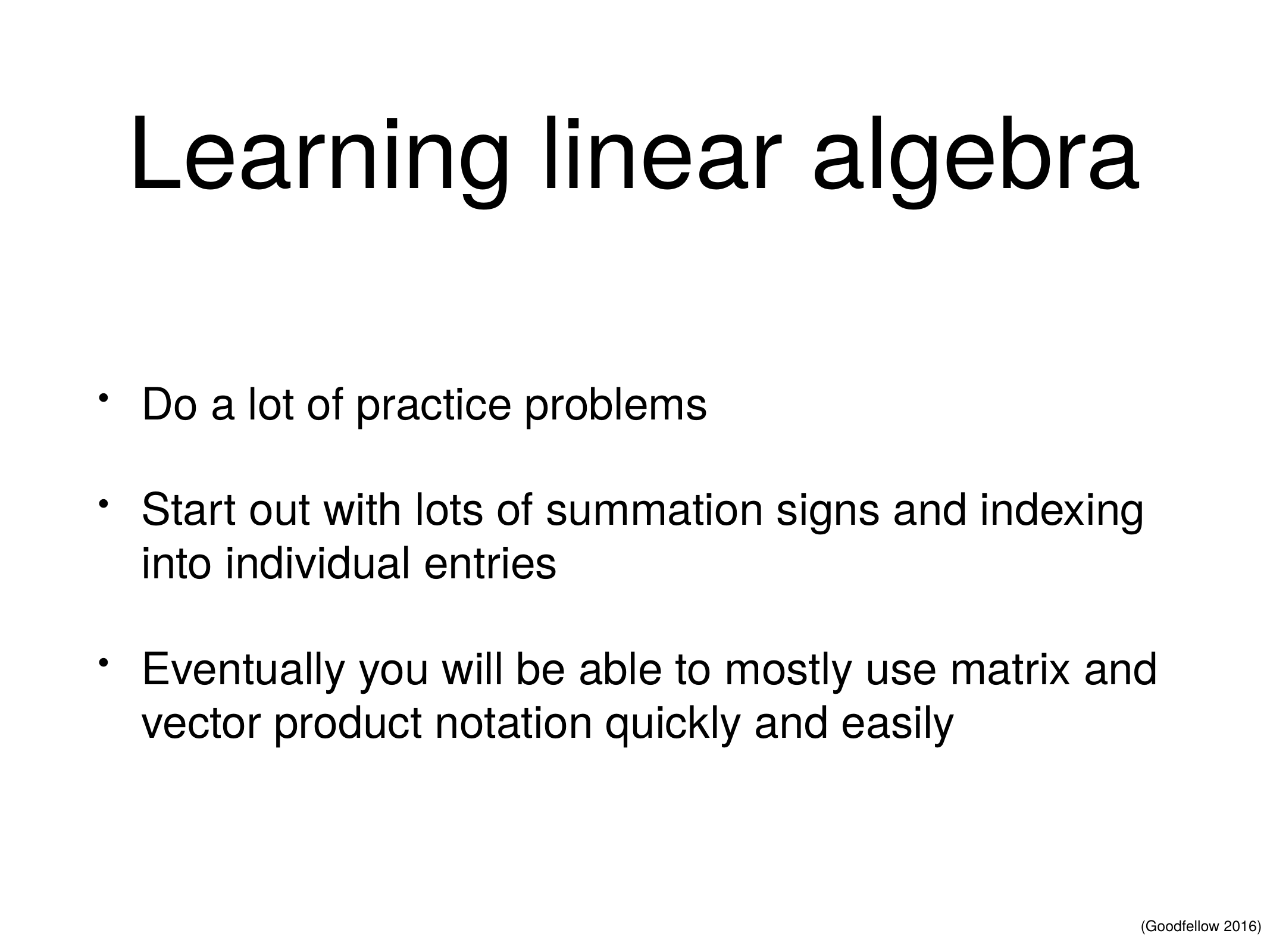

# Learning linear algebra
Do a lot of practice problems
Start out with lots of summation signs and indexing into individual entries
Eventually you will be able to mostly use matrix and vector product notation quickly and easily